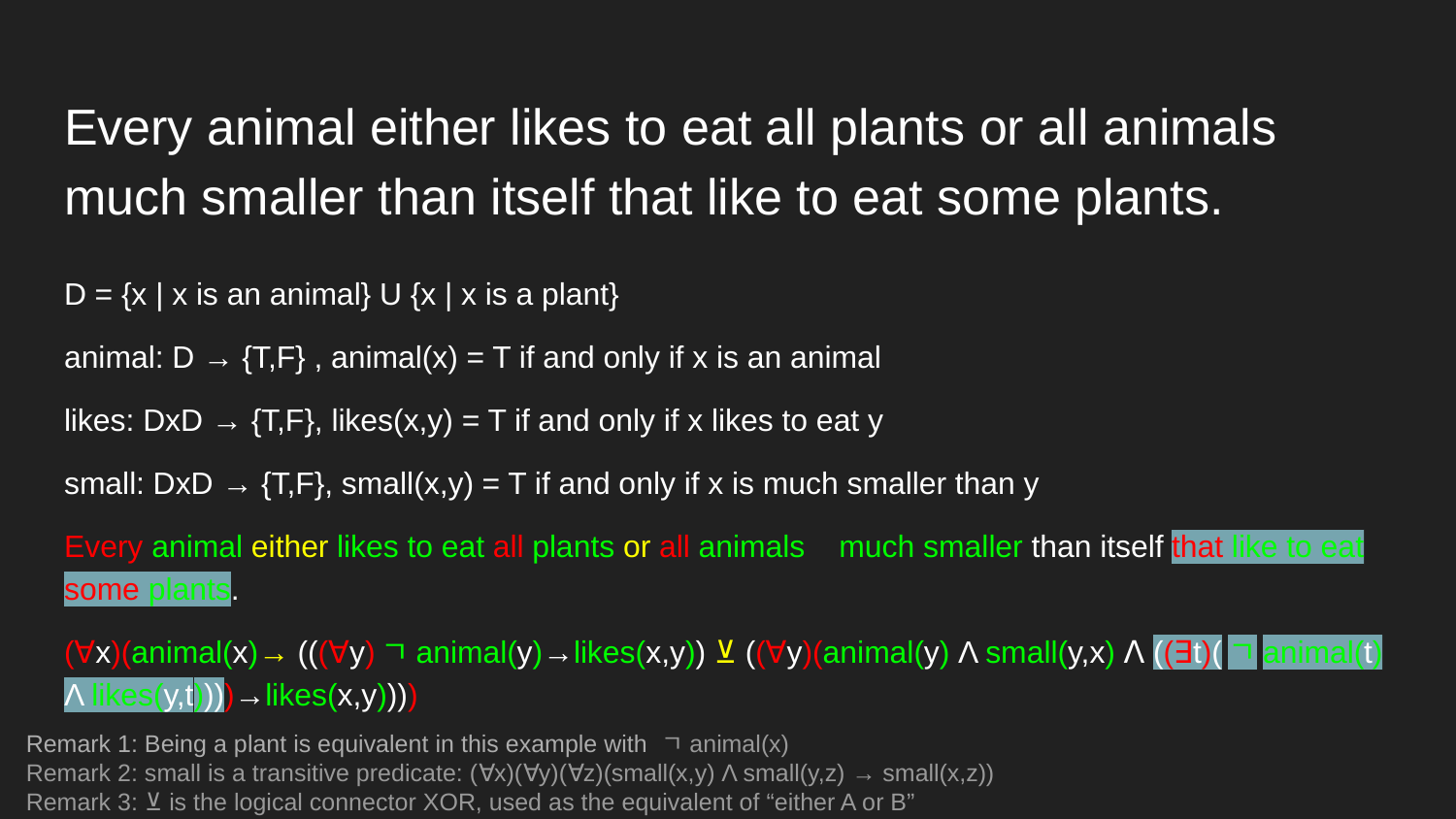

# Every animal either likes to eat all plants or all animals much smaller than itself that like to eat some plants.

D = {x | x is an animal} U {x | x is a plant}
animal: D → {T,F} , animal(x) = T if and only if x is an animal
likes: DxD → {T,F}, likes(x,y) = T if and only if x likes to eat y
small: DxD → {T,F}, small(x,y) = T if and only if x is much smaller than y
Every animal either likes to eat all plants or all animals    much smaller than itself that like to eat some plants.
(∀x)(animal(x)→ (((∀y)ㄱanimal(y)→likes(x,y)) ⊻ ((∀y)(animal(y) Λ small(y,x) ⴷ ((∃t)(ㄱanimal(t) Λ likes(y,t))))→likes(x,y))))
Remark 1: Being a plant is equivalent in this example with ㄱanimal(x)
Remark 2: small is a transitive predicate: (∀x)(∀y)(∀z)(small(x,y) Λ small(y,z) → small(x,z))
Remark 3: ⊻ is the logical connector XOR, used as the equivalent of “either A or B”